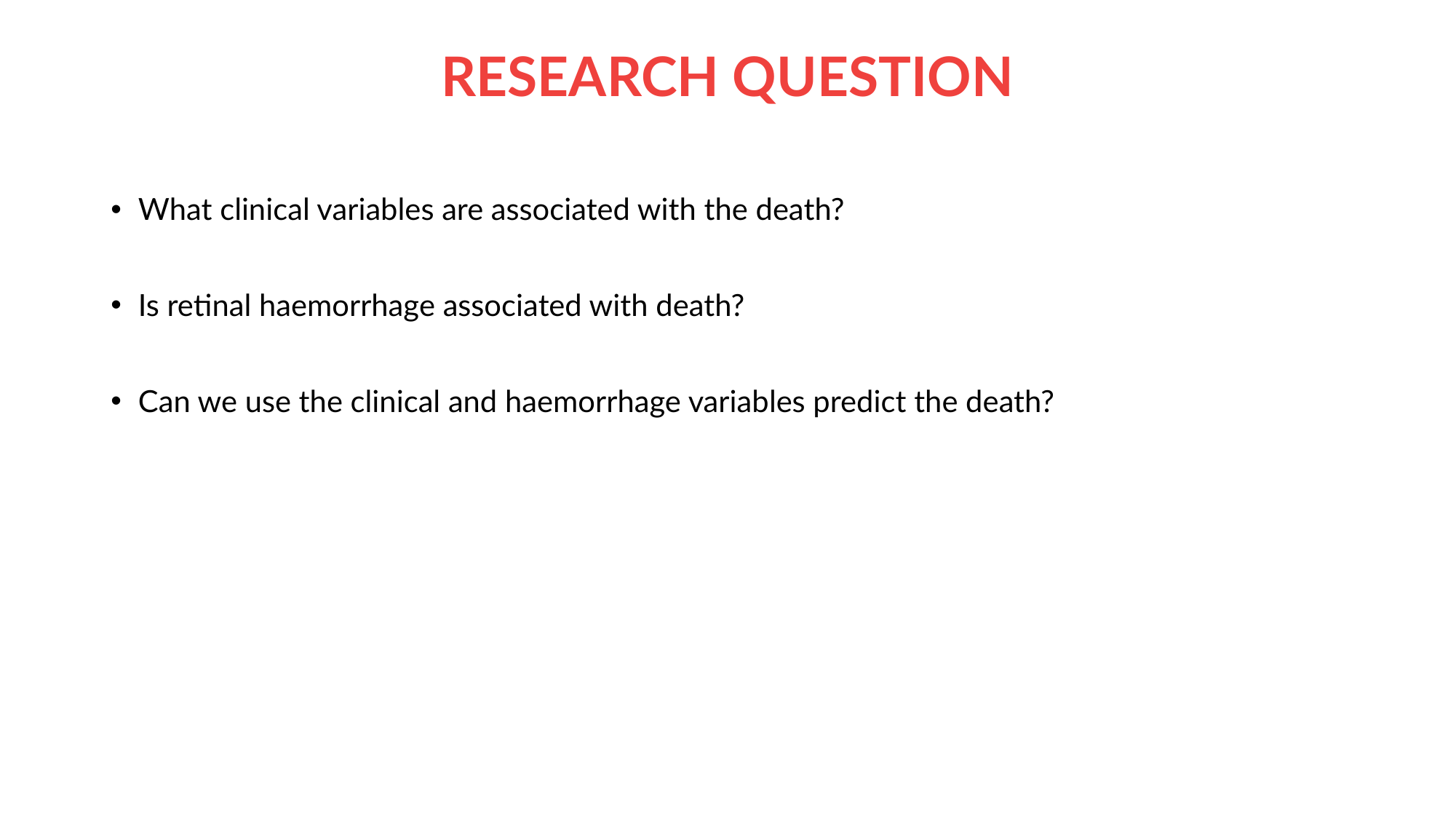

# RESEARCH QUESTION
What clinical variables are associated with the death?

Is retinal haemorrhage associated with death?

Can we use the clinical and haemorrhage variables predict the death?